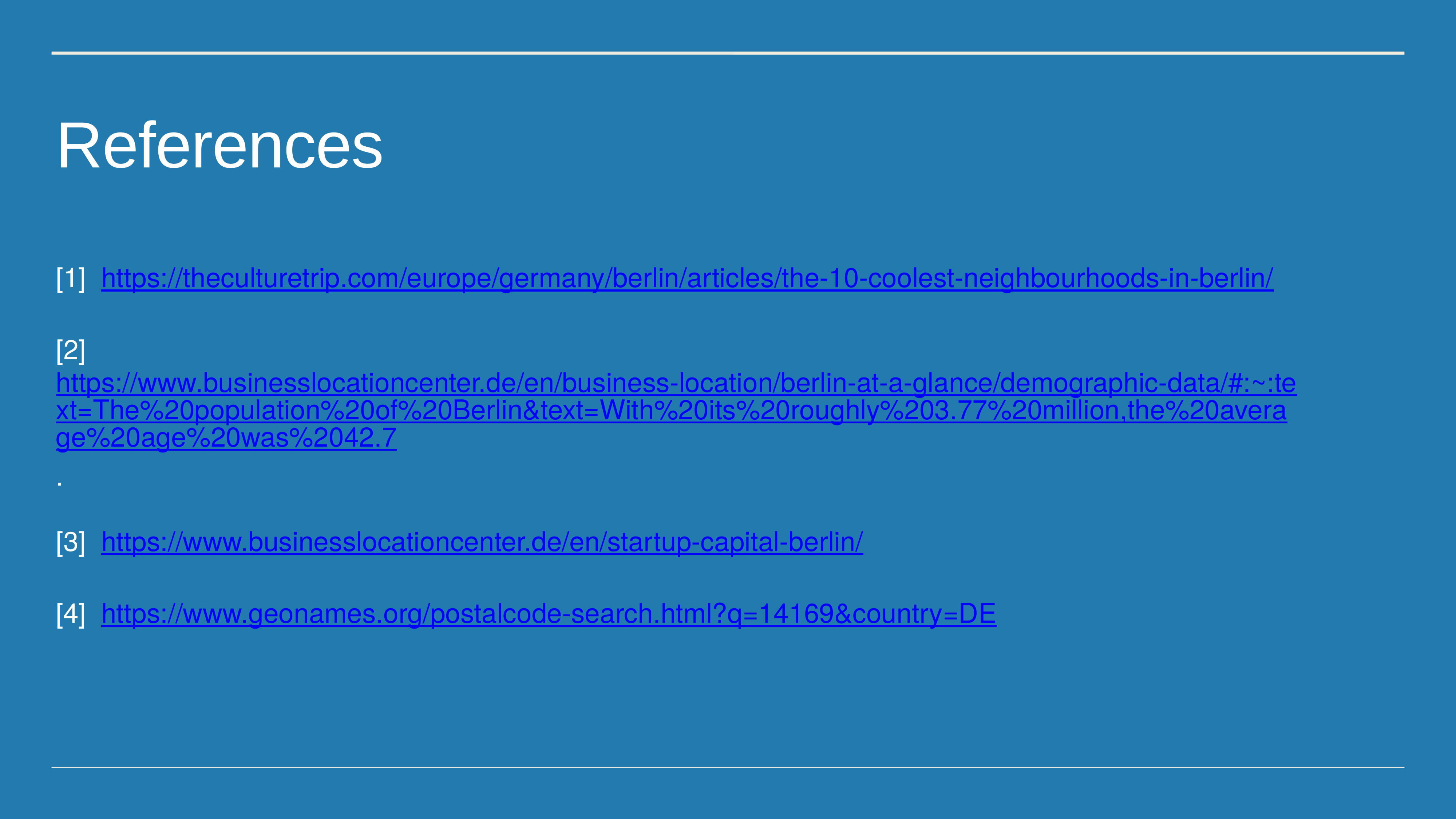

# References
[1]  https://theculturetrip.com/europe/germany/berlin/articles/the-10-coolest-neighbourhoods-in-berlin/

[2]  https://www.businesslocationcenter.de/en/business-location/berlin-at-a-glance/demographic-data/#:~:text=The%20population%20of%20Berlin&text=With%20its%20roughly%203.77%20million,the%20average%20age%20was%2042.7.

[3]  https://www.businesslocationcenter.de/en/startup-capital-berlin/

[4]  https://www.geonames.org/postalcode-search.html?q=14169&country=DE